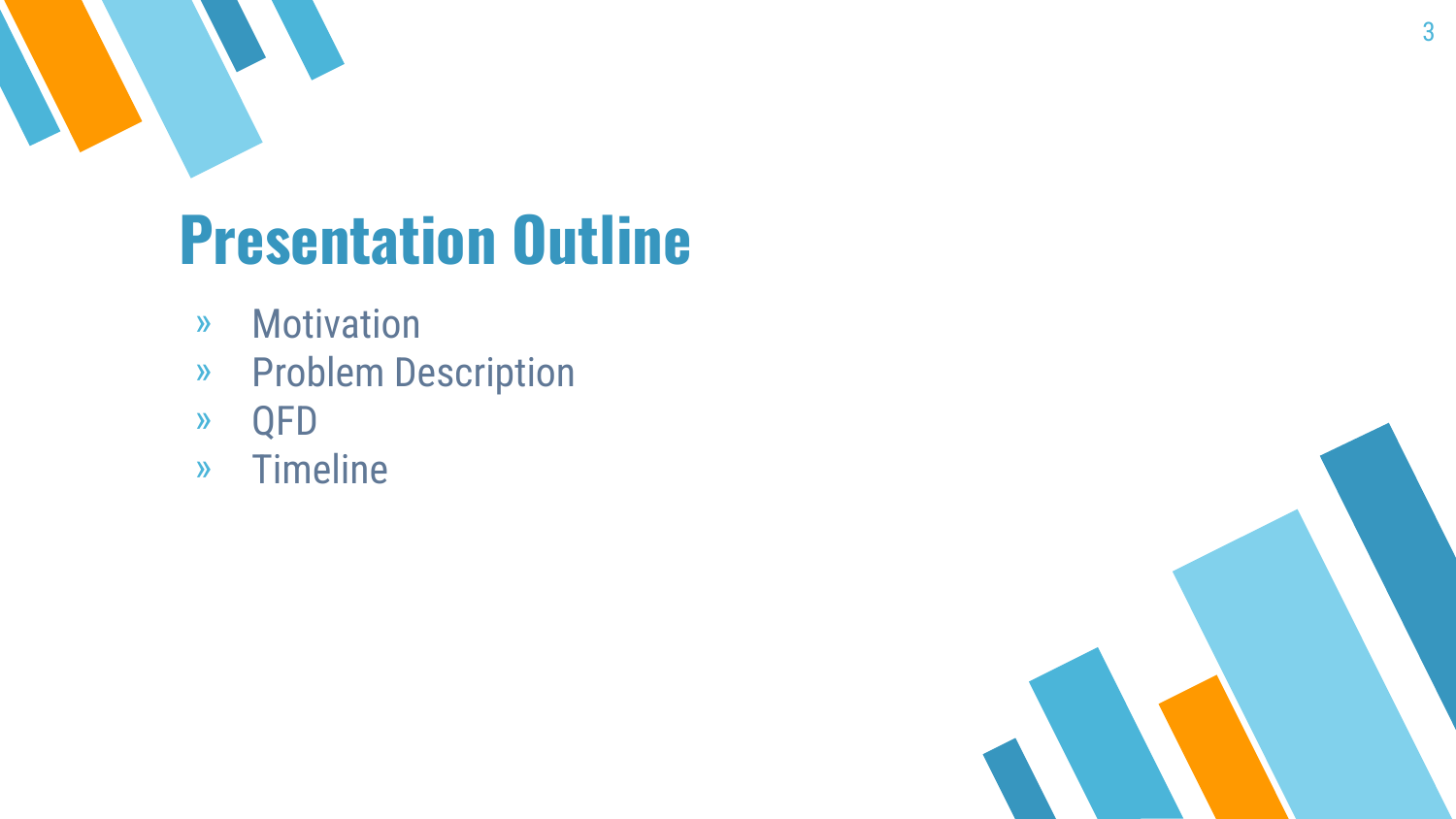

3
# Presentation Outline
Motivation
Problem Description
QFD
Timeline